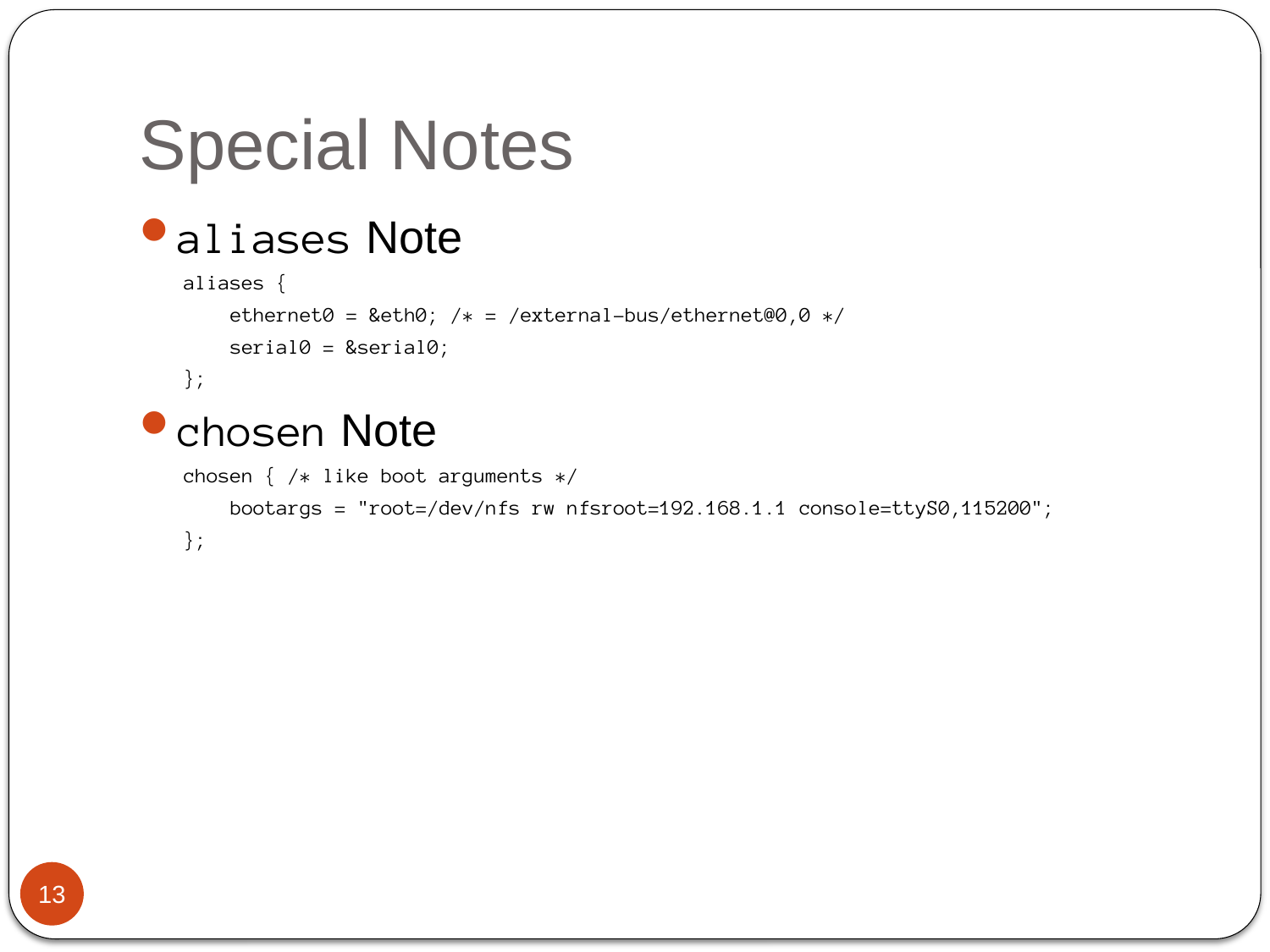

# Special Notes
aliases Note
aliases {
    ethernet0 = &eth0; /* = /external-bus/ethernet@0,0 */
    serial0 = &serial0;
};
chosen Note
chosen { /* like boot arguments */
    bootargs = "root=/dev/nfs rw nfsroot=192.168.1.1 console=ttyS0,115200";
};
13